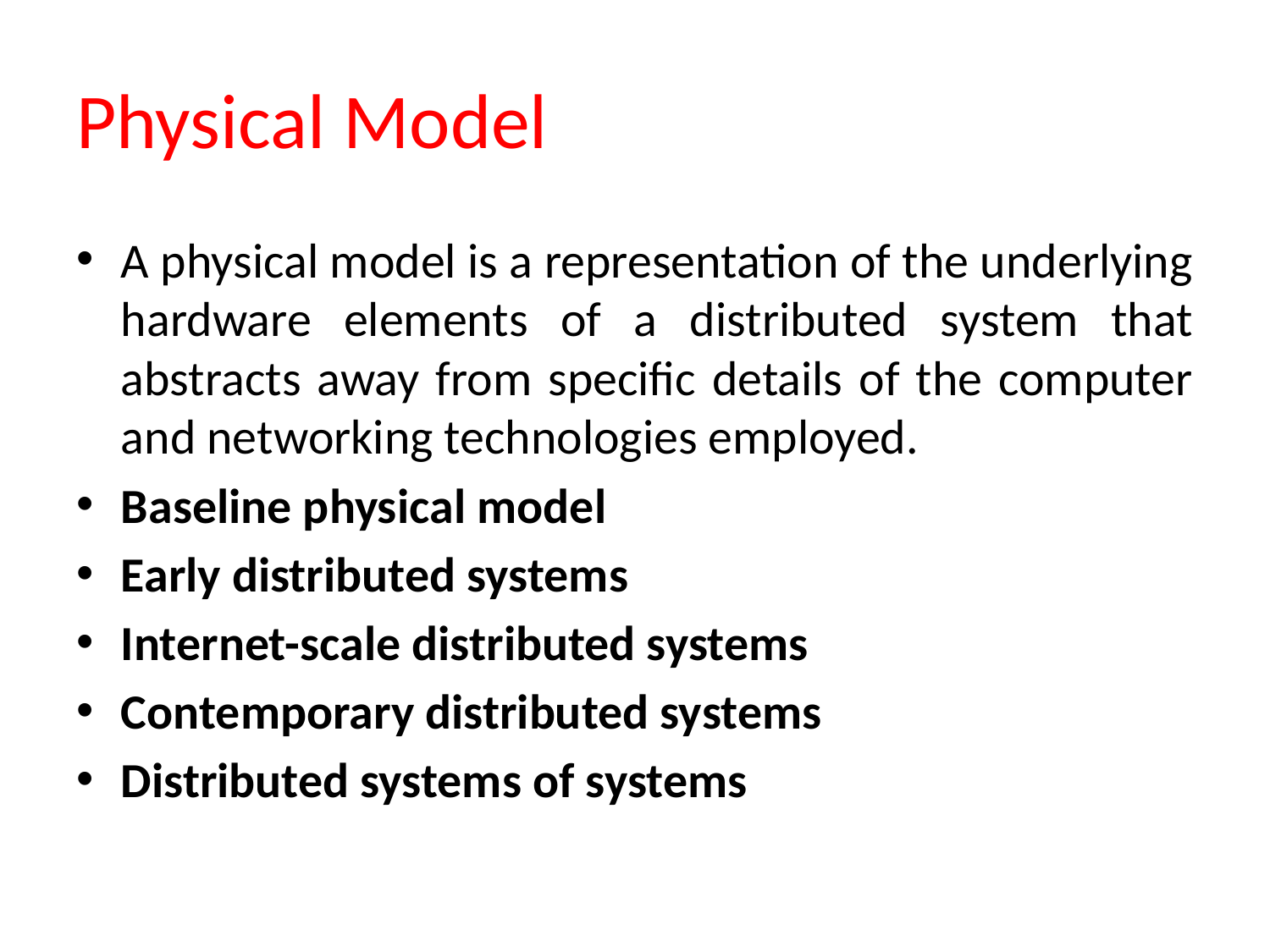

# Physical Model
A physical model is a representation of the underlying hardware elements of a distributed system that abstracts away from specific details of the computer and networking technologies employed.
Baseline physical model
Early distributed systems
Internet-scale distributed systems
Contemporary distributed systems
Distributed systems of systems